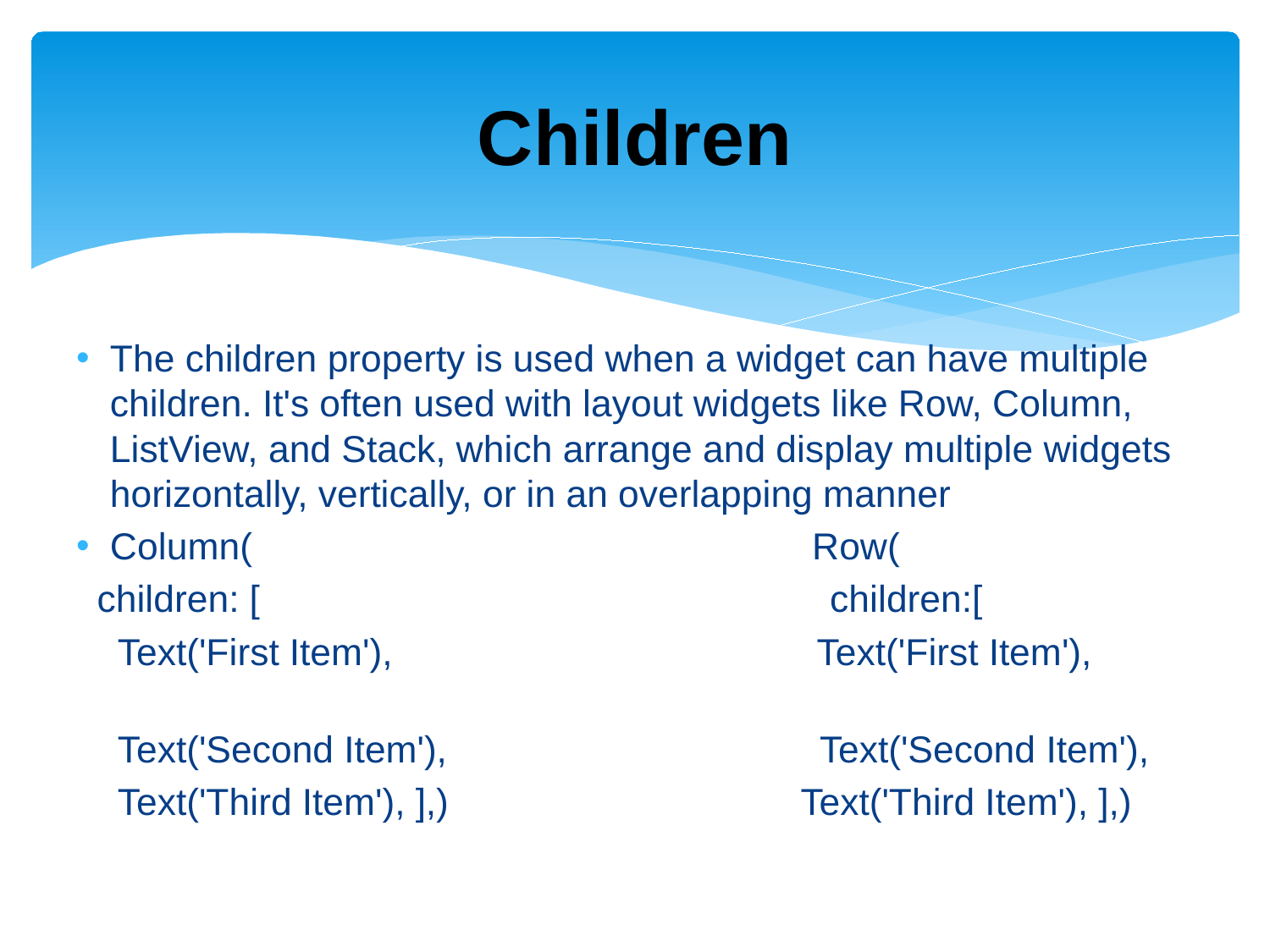

# Children
The children property is used when a widget can have multiple children. It's often used with layout widgets like Row, Column, ListView, and Stack, which arrange and display multiple widgets horizontally, vertically, or in an overlapping manner
Column(                                                      Row(
  children: [                                                       children:[
    Text('First Item'),                                         Text('First Item'),
    Text('Second Item'),                                    Text('Second Item'),
    Text('Third Item'), ],)                                  Text('Third Item'), ],)